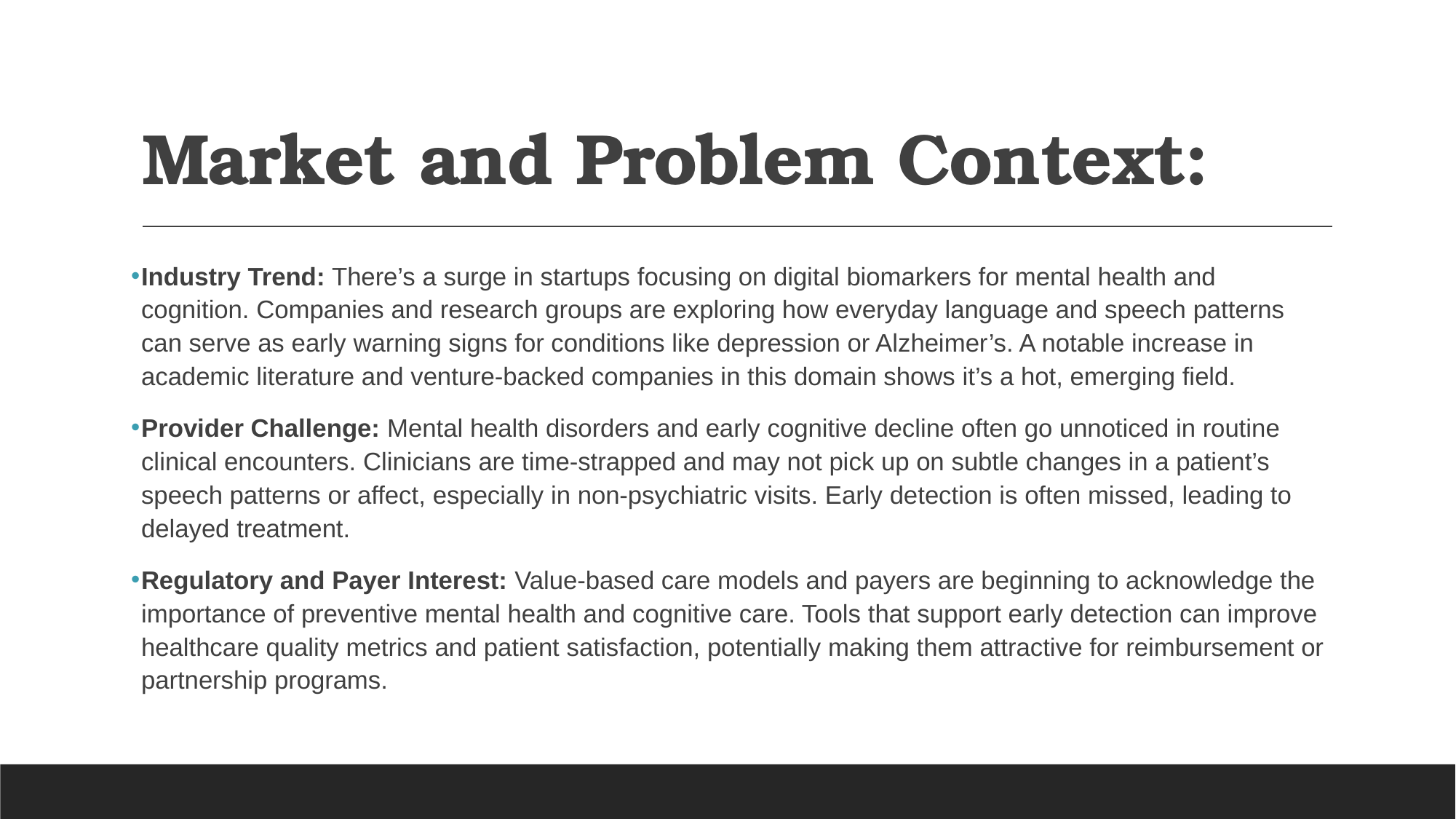

# Market and Problem Context:
Industry Trend: There’s a surge in startups focusing on digital biomarkers for mental health and cognition. Companies and research groups are exploring how everyday language and speech patterns can serve as early warning signs for conditions like depression or Alzheimer’s. A notable increase in academic literature and venture-backed companies in this domain shows it’s a hot, emerging field.
Provider Challenge: Mental health disorders and early cognitive decline often go unnoticed in routine clinical encounters. Clinicians are time-strapped and may not pick up on subtle changes in a patient’s speech patterns or affect, especially in non-psychiatric visits. Early detection is often missed, leading to delayed treatment.
Regulatory and Payer Interest: Value-based care models and payers are beginning to acknowledge the importance of preventive mental health and cognitive care. Tools that support early detection can improve healthcare quality metrics and patient satisfaction, potentially making them attractive for reimbursement or partnership programs.